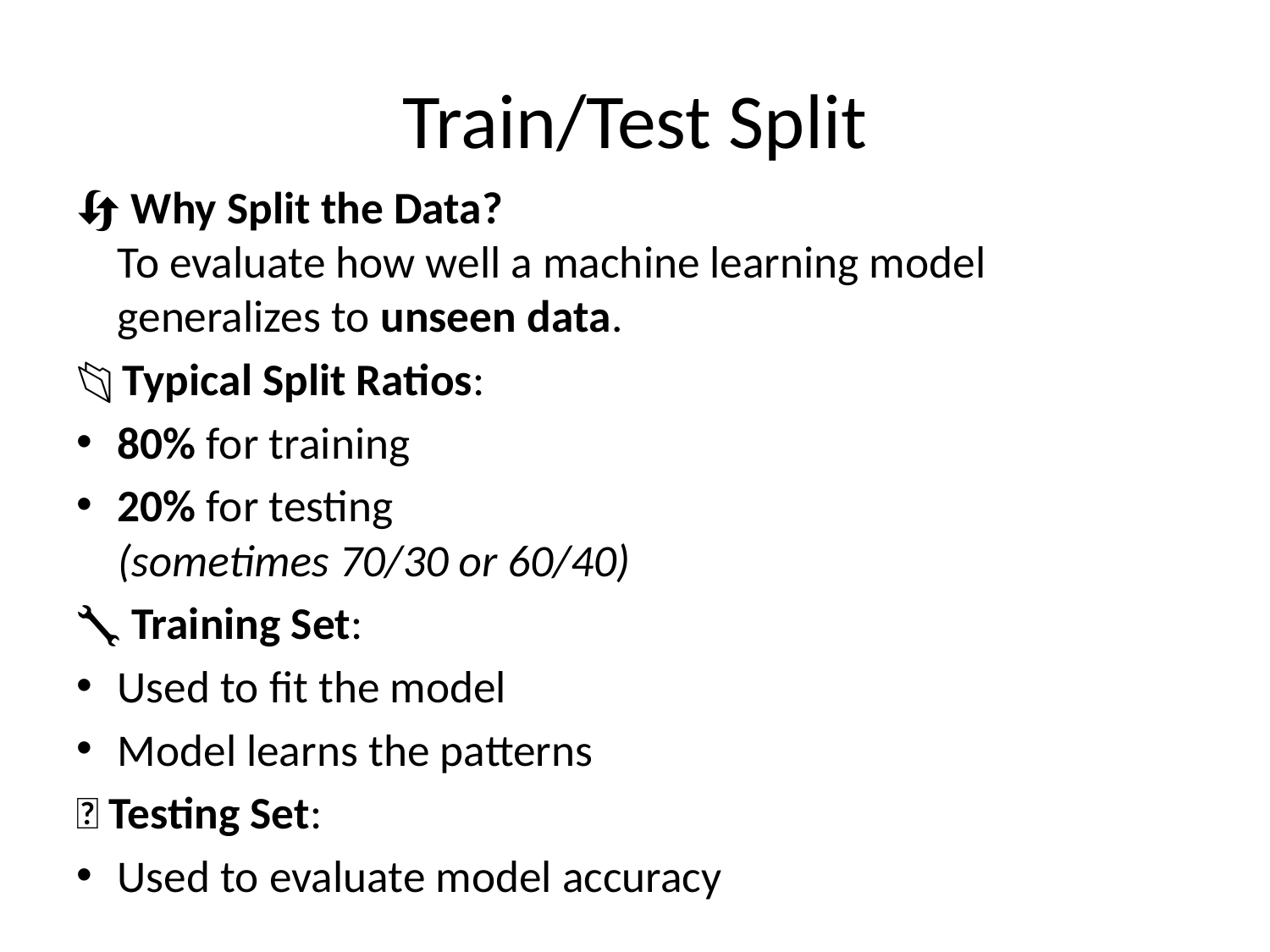

# Train/Test Split
🔄 Why Split the Data?
To evaluate how well a machine learning model generalizes to unseen data.
📂 Typical Split Ratios:
80% for training
20% for testing
(sometimes 70/30 or 60/40)
🔧 Training Set:
Used to fit the model
Model learns the patterns
🧪 Testing Set:
Used to evaluate model accuracy